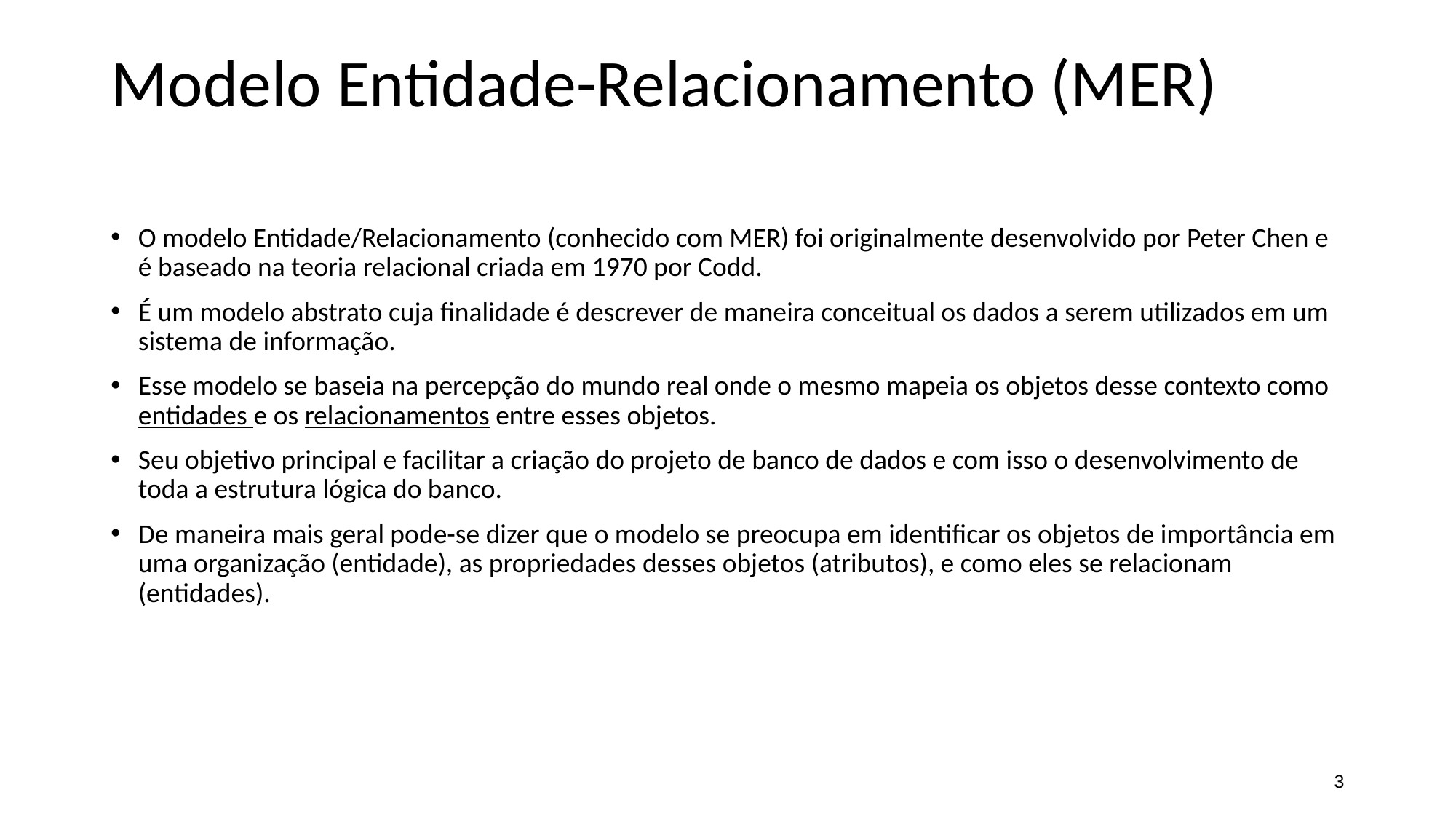

# Modelo Entidade-Relacionamento (MER)
O modelo Entidade/Relacionamento (conhecido com MER) foi originalmente desenvolvido por Peter Chen e é baseado na teoria relacional criada em 1970 por Codd.
É um modelo abstrato cuja finalidade é descrever de maneira conceitual os dados a serem utilizados em um sistema de informação.
Esse modelo se baseia na percepção do mundo real onde o mesmo mapeia os objetos desse contexto como entidades e os relacionamentos entre esses objetos.
Seu objetivo principal e facilitar a criação do projeto de banco de dados e com isso o desenvolvimento de toda a estrutura lógica do banco.
De maneira mais geral pode-se dizer que o modelo se preocupa em identificar os objetos de importância em uma organização (entidade), as propriedades desses objetos (atributos), e como eles se relacionam (entidades).

3